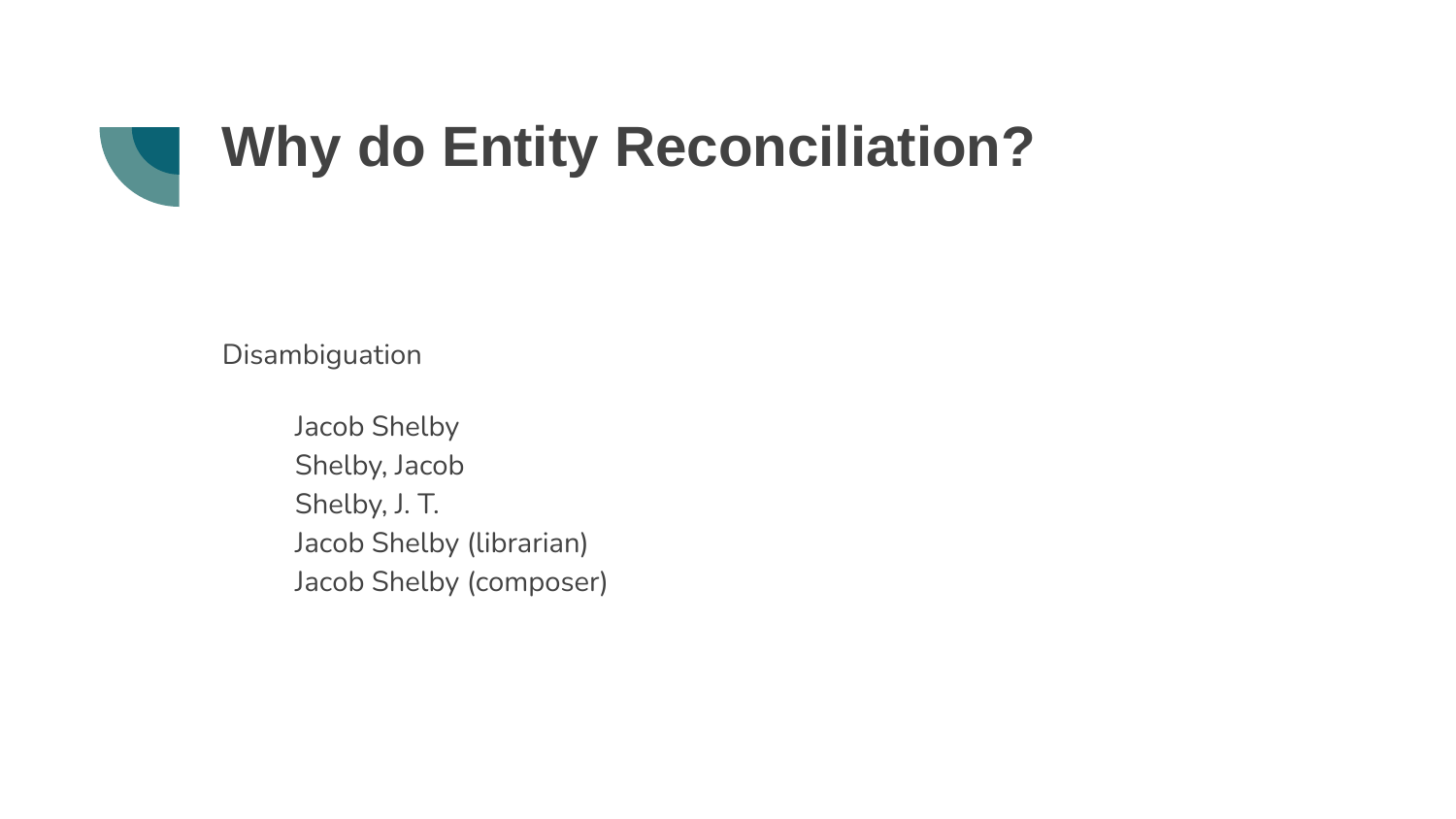

# Why do Entity Reconciliation?
Disambiguation
Jacob Shelby
Shelby, Jacob
Shelby, J. T.
Jacob Shelby (librarian)
Jacob Shelby (composer)